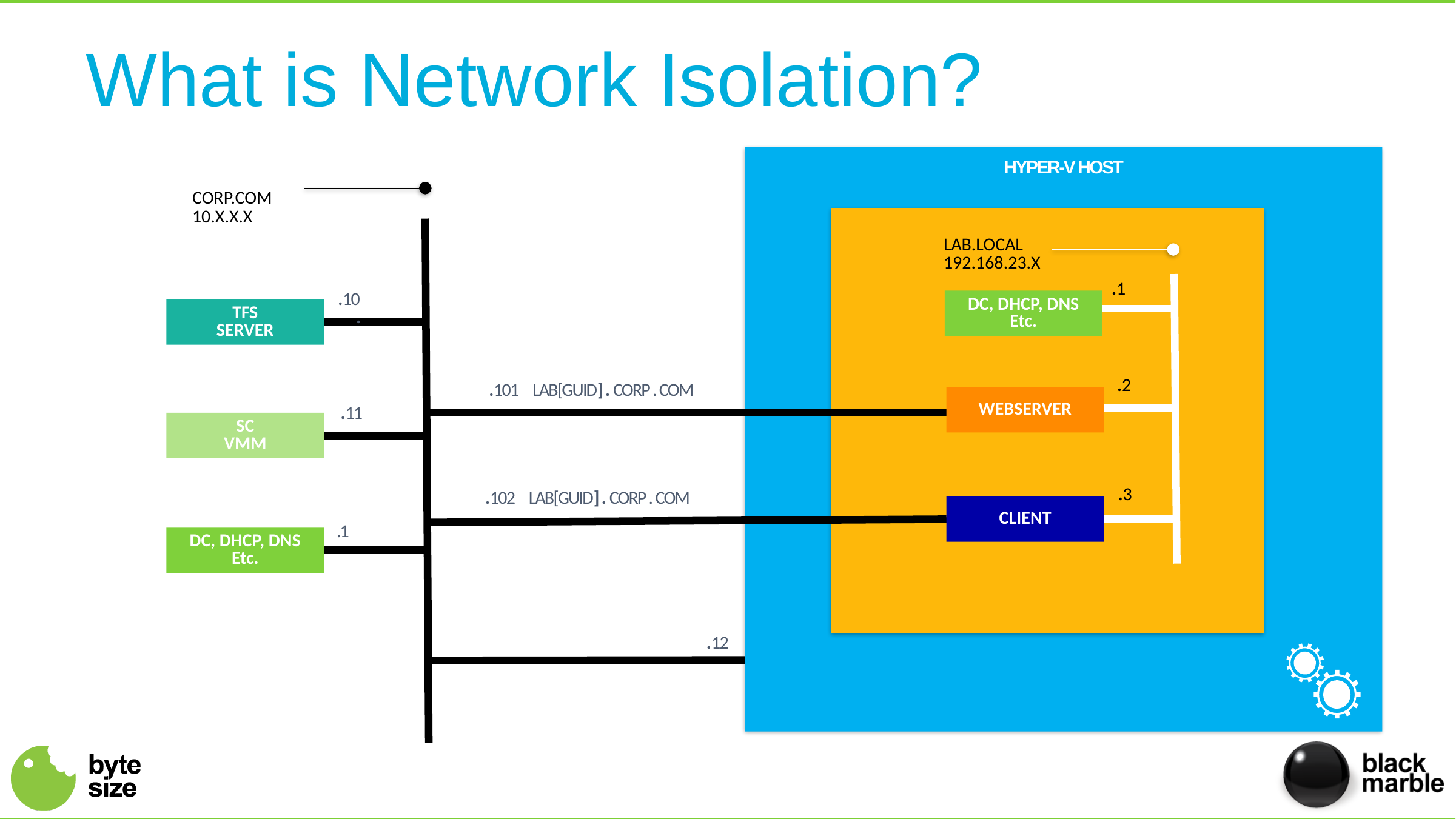

# What is Network Isolation?
HYPER-V HOST

CORP.COM
10.X.X.X

LAB.LOCAL
192.168.23.X
.1
.10
DC, DHCP, DNS
Etc.
TFS
SERVER
.
.2
.101    LAB[GUID] . CORP . COM
WEBSERVER
.11
SC
VMM
.3
.102    LAB[GUID] . CORP . COM
CLIENT
.1
DC, DHCP, DNS
Etc.
.12